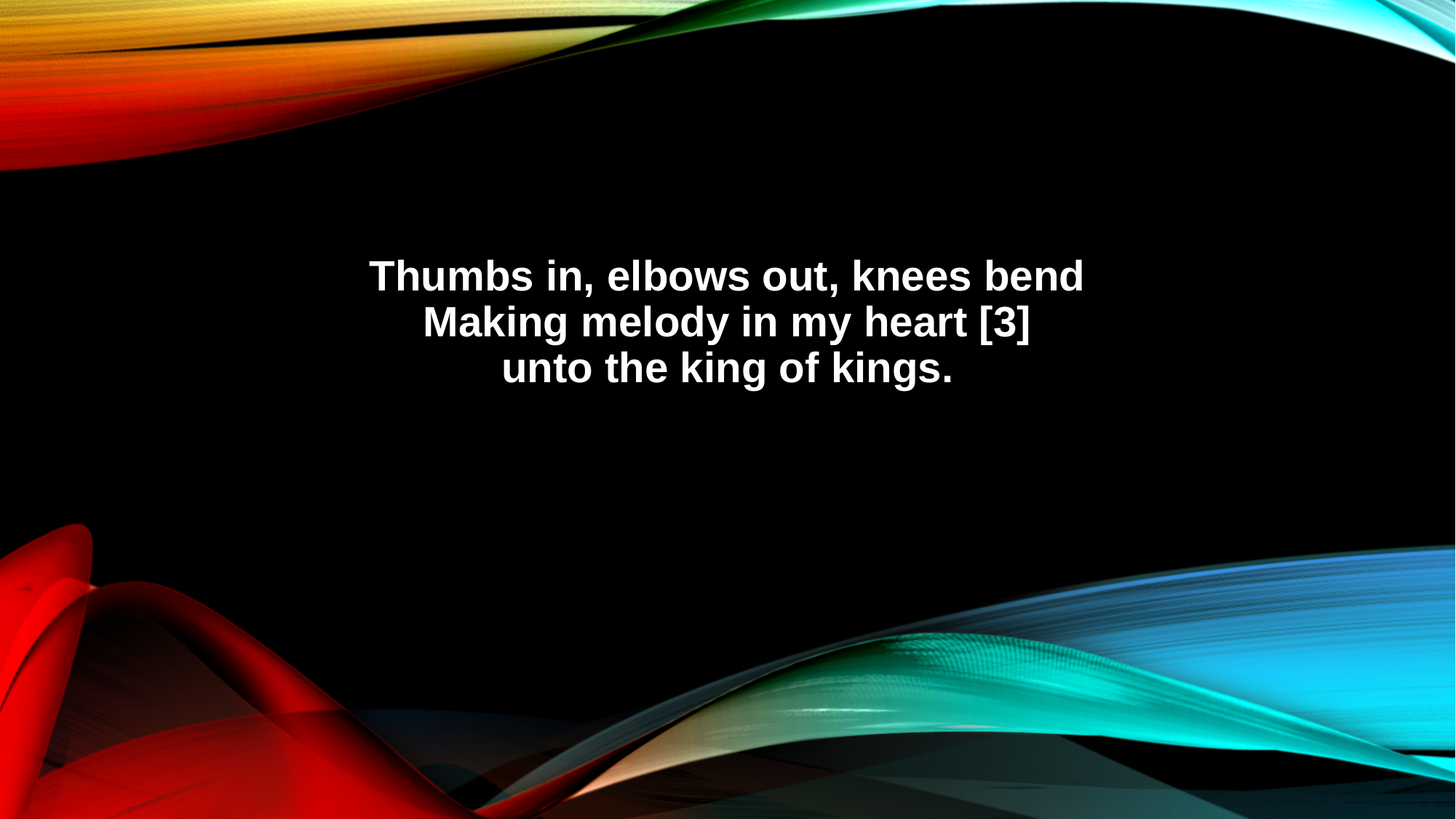

Thumbs in, elbows out, knees bend
Making melody in my heart [3]
unto the king of kings.